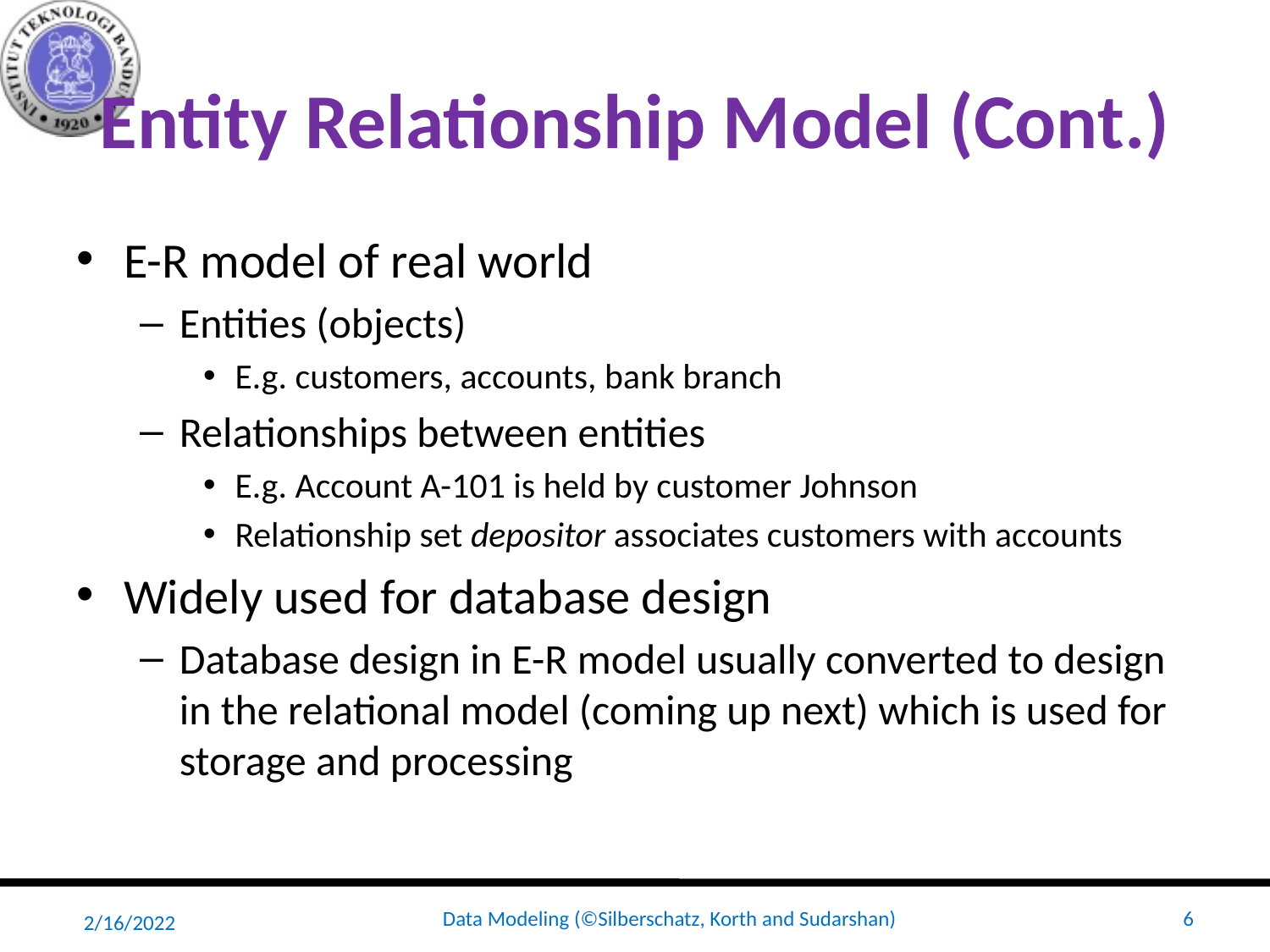

# Entity Relationship Model (Cont.)
E-R model of real world
Entities (objects)
E.g. customers, accounts, bank branch
Relationships between entities
E.g. Account A-101 is held by customer Johnson
Relationship set depositor associates customers with accounts
Widely used for database design
Database design in E-R model usually converted to design in the relational model (coming up next) which is used for storage and processing
2/16/2022
Data Modeling (©Silberschatz, Korth and Sudarshan)
6